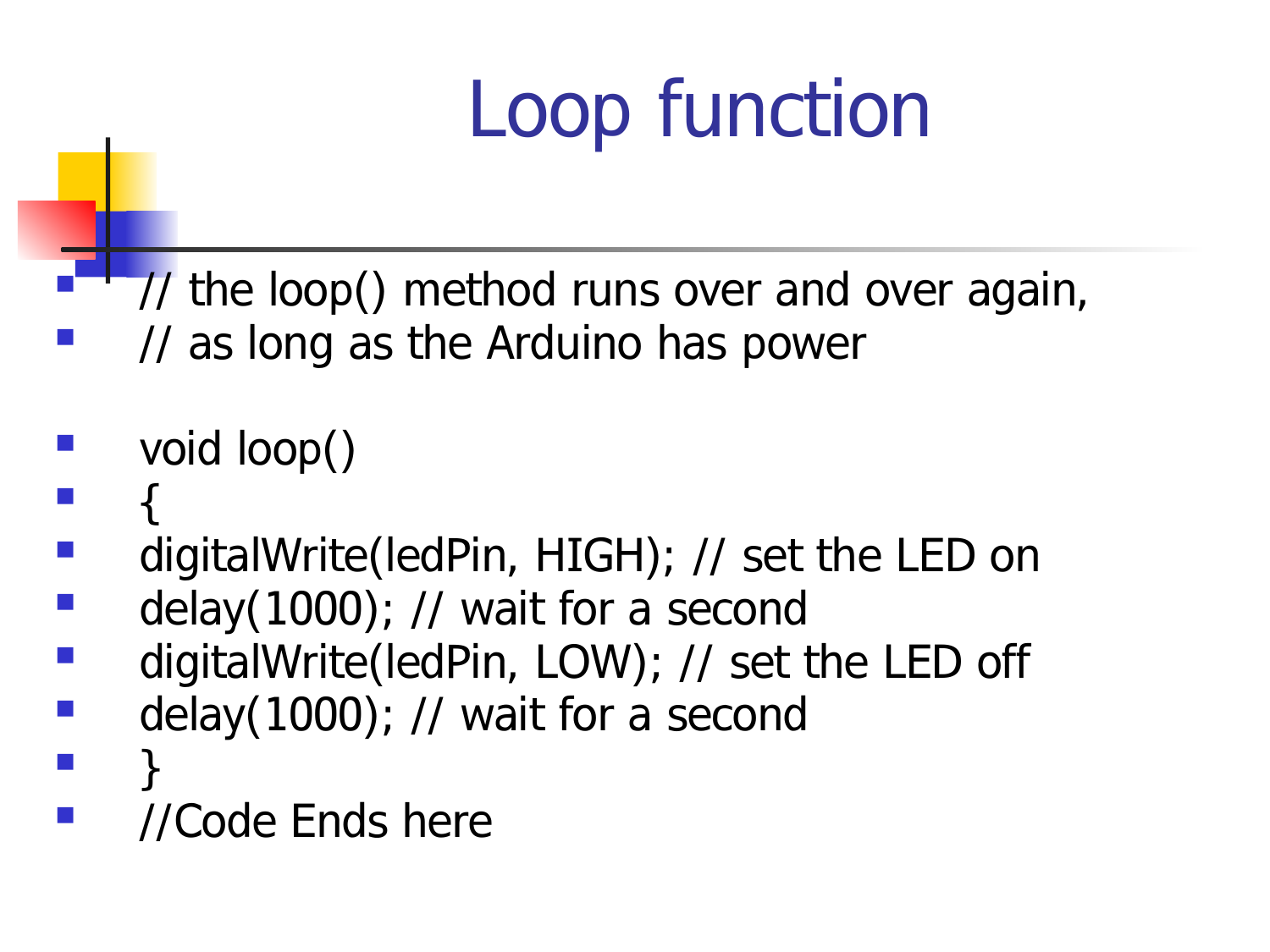

# Loop function
// the loop() method runs over and over again,
// as long as the Arduino has power

void loop()
{
digitalWrite(ledPin, HIGH); // set the LED on
delay(1000); // wait for a second
digitalWrite(ledPin, LOW); // set the LED off
delay(1000); // wait for a second
}
//Code Ends here